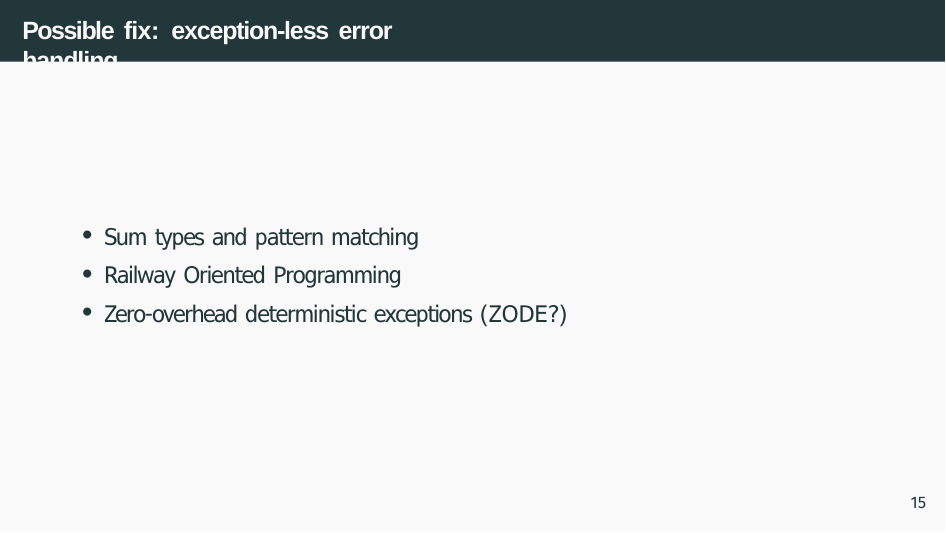

# Possible fix: exception-less error handling
Sum types and pattern matching
Railway Oriented Programming
Zero-overhead deterministic exceptions (ZODE?)
15